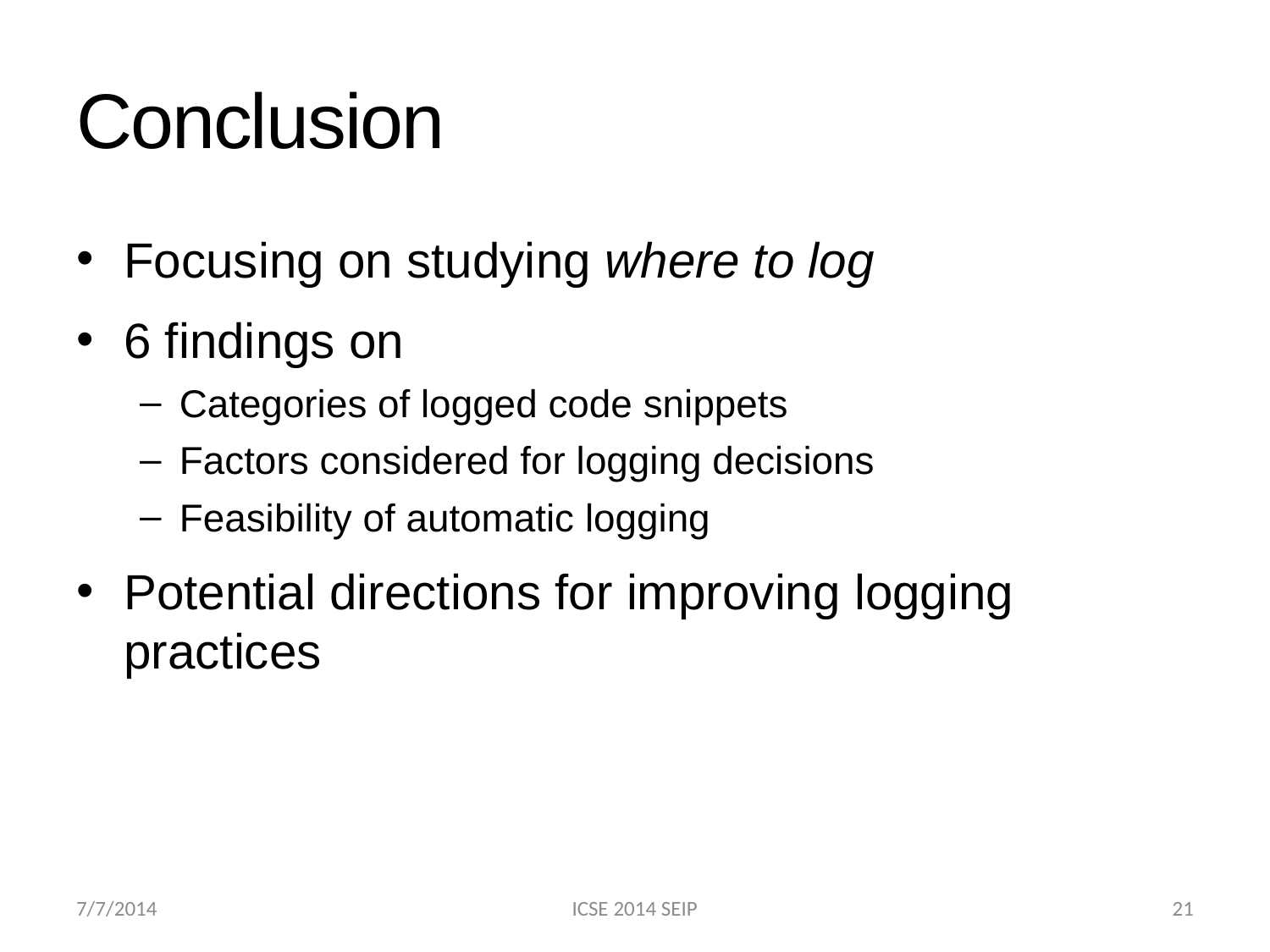

# Conclusion
Focusing on studying where to log
6 findings on
Categories of logged code snippets
Factors considered for logging decisions
Feasibility of automatic logging
Potential directions for improving logging practices

7/7/2014
ICSE 2014 SEIP
21